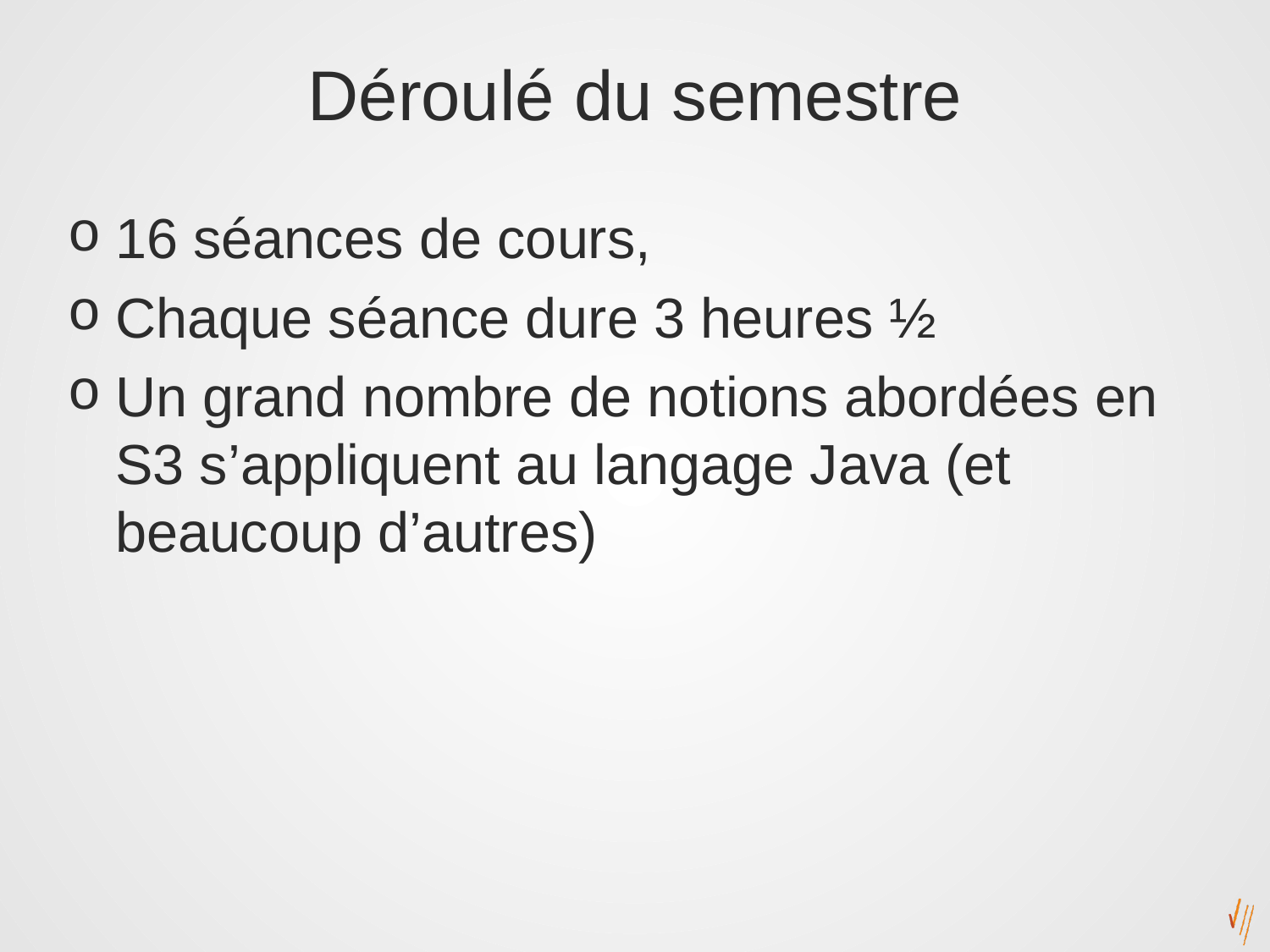

# Déroulé du semestre
16 séances de cours,
Chaque séance dure 3 heures ½
Un grand nombre de notions abordées en S3 s’appliquent au langage Java (et beaucoup d’autres)